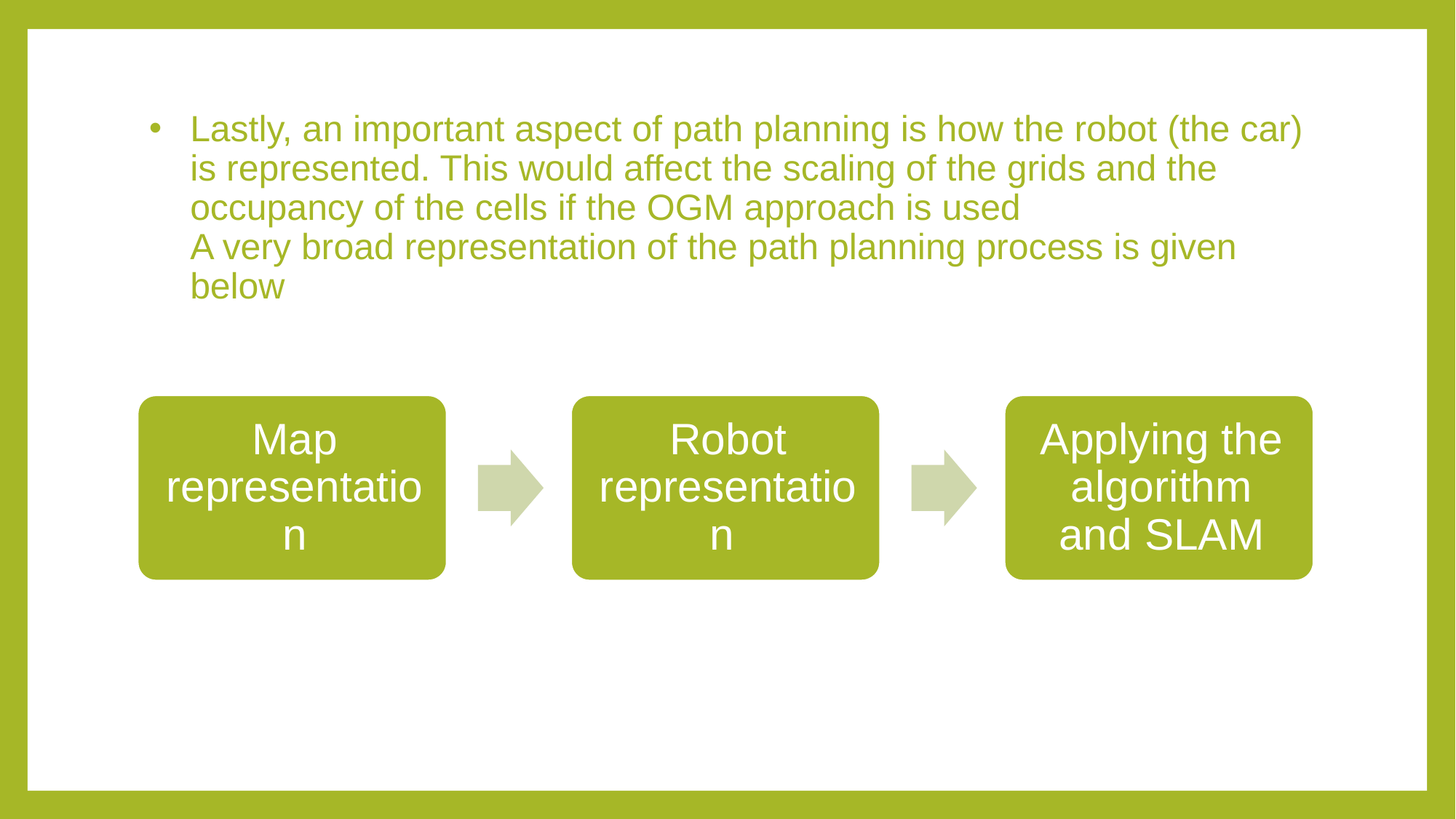

# Lastly, an important aspect of path planning is how the robot (the car) is represented. This would affect the scaling of the grids and the occupancy of the cells if the OGM approach is used A very broad representation of the path planning process is given below
Map representation

Robot representation

Applying the algorithm and SLAM